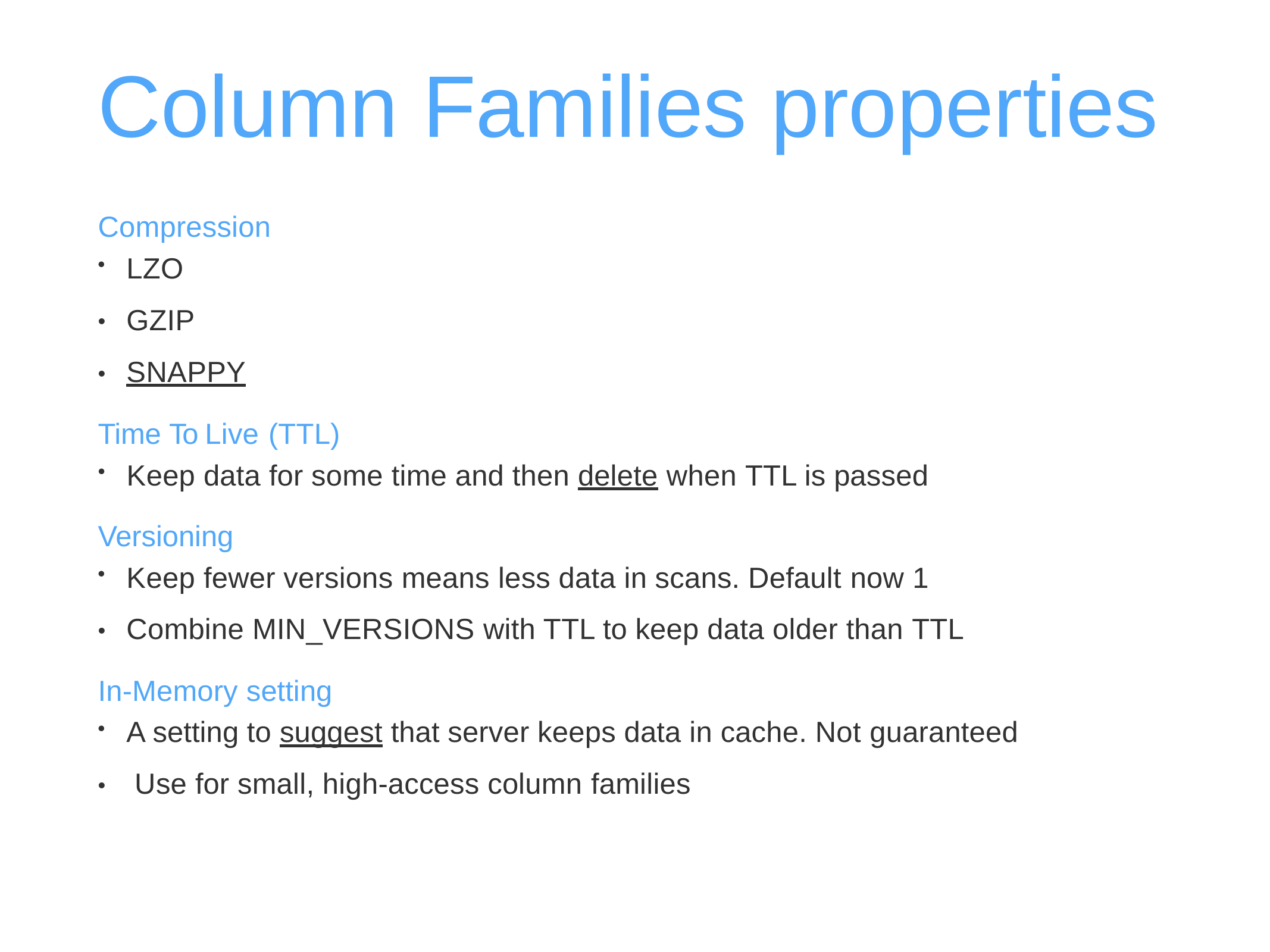

# Column Families properties
Compression
LZO  GZIP  SNAPPY
•
•
Time To Live (TTL)
Keep data for some time and then delete when TTL is passed
Versioning
Keep fewer versions means less data in scans. Default now 1  Combine MIN_VERSIONS with TTL to keep data older than TTL
•
In-Memory setting
A setting to suggest that server keeps data in cache. Not guaranteed  Use for small, high-access column families
•